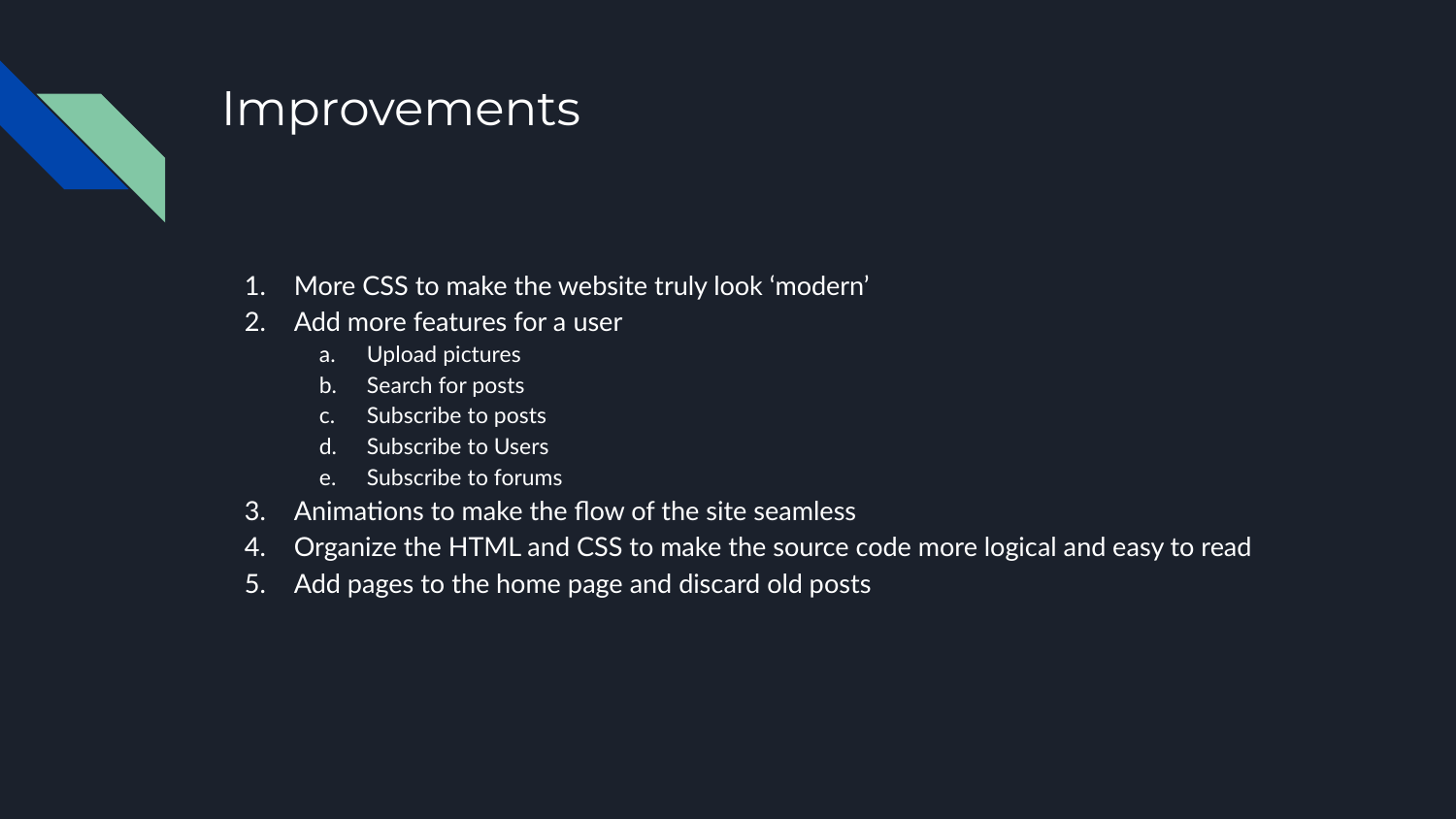

# Improvements
More CSS to make the website truly look ‘modern’
Add more features for a user
Upload pictures
Search for posts
Subscribe to posts
Subscribe to Users
Subscribe to forums
Animations to make the flow of the site seamless
Organize the HTML and CSS to make the source code more logical and easy to read
Add pages to the home page and discard old posts